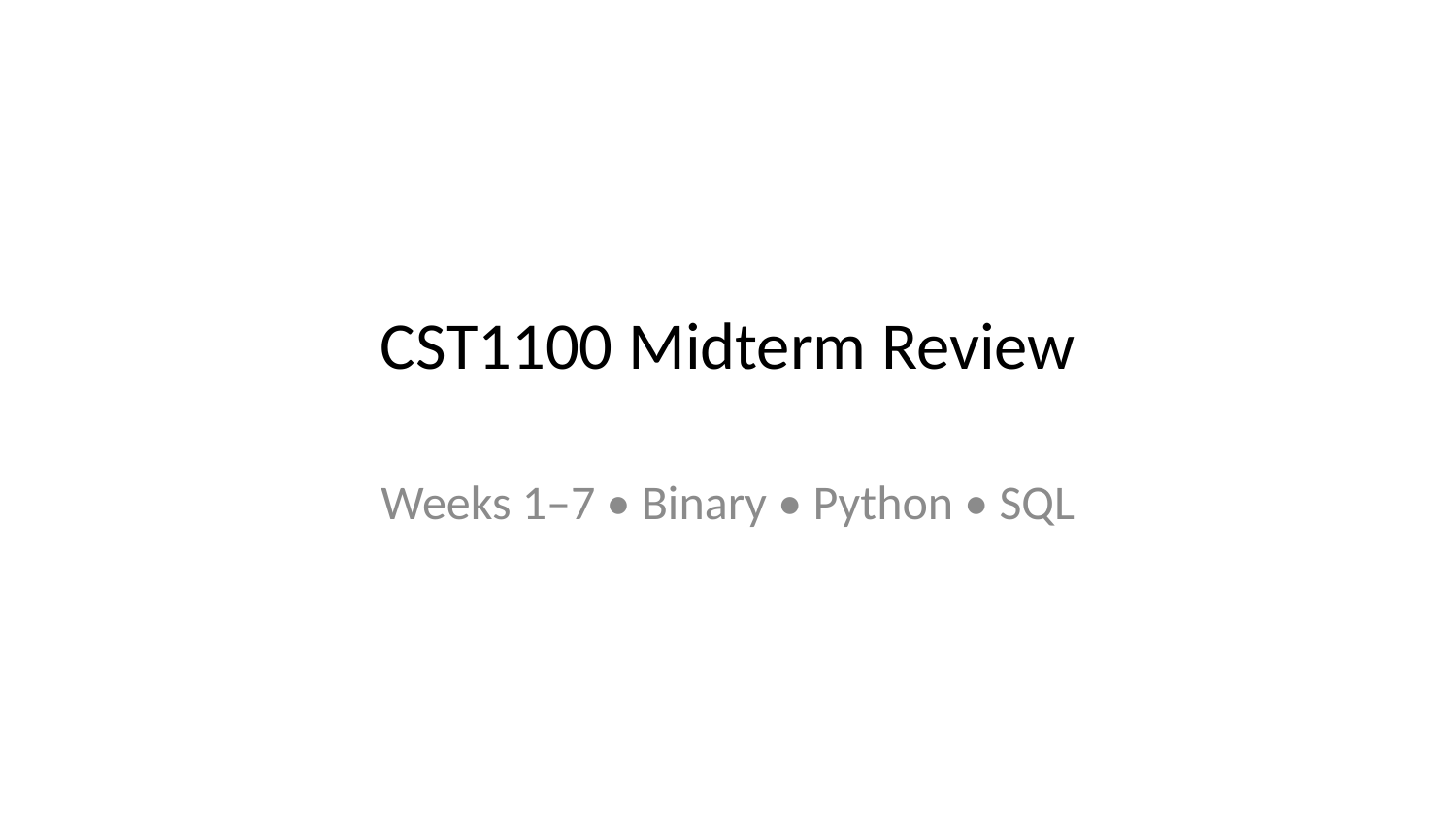

# CST1100 Midterm Review
Weeks 1–7 • Binary • Python • SQL